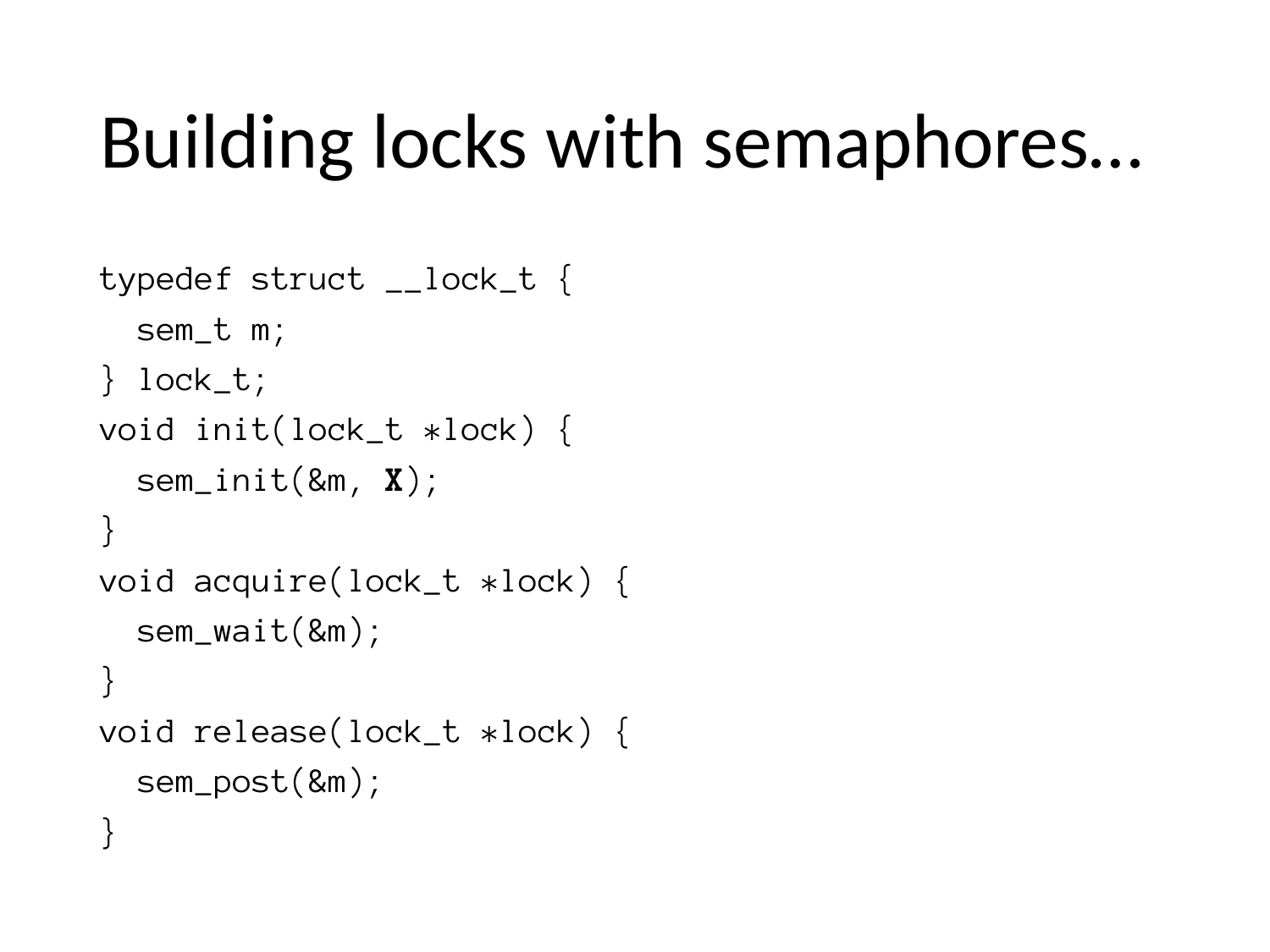

# Building locks with semaphores…
typedef struct __lock_t {
  sem_t m;
} lock_t;
void init(lock_t *lock) {
  sem_init(&m, X);
}
void acquire(lock_t *lock) {
  sem_wait(&m);
}
void release(lock_t *lock) {
  sem_post(&m);
}